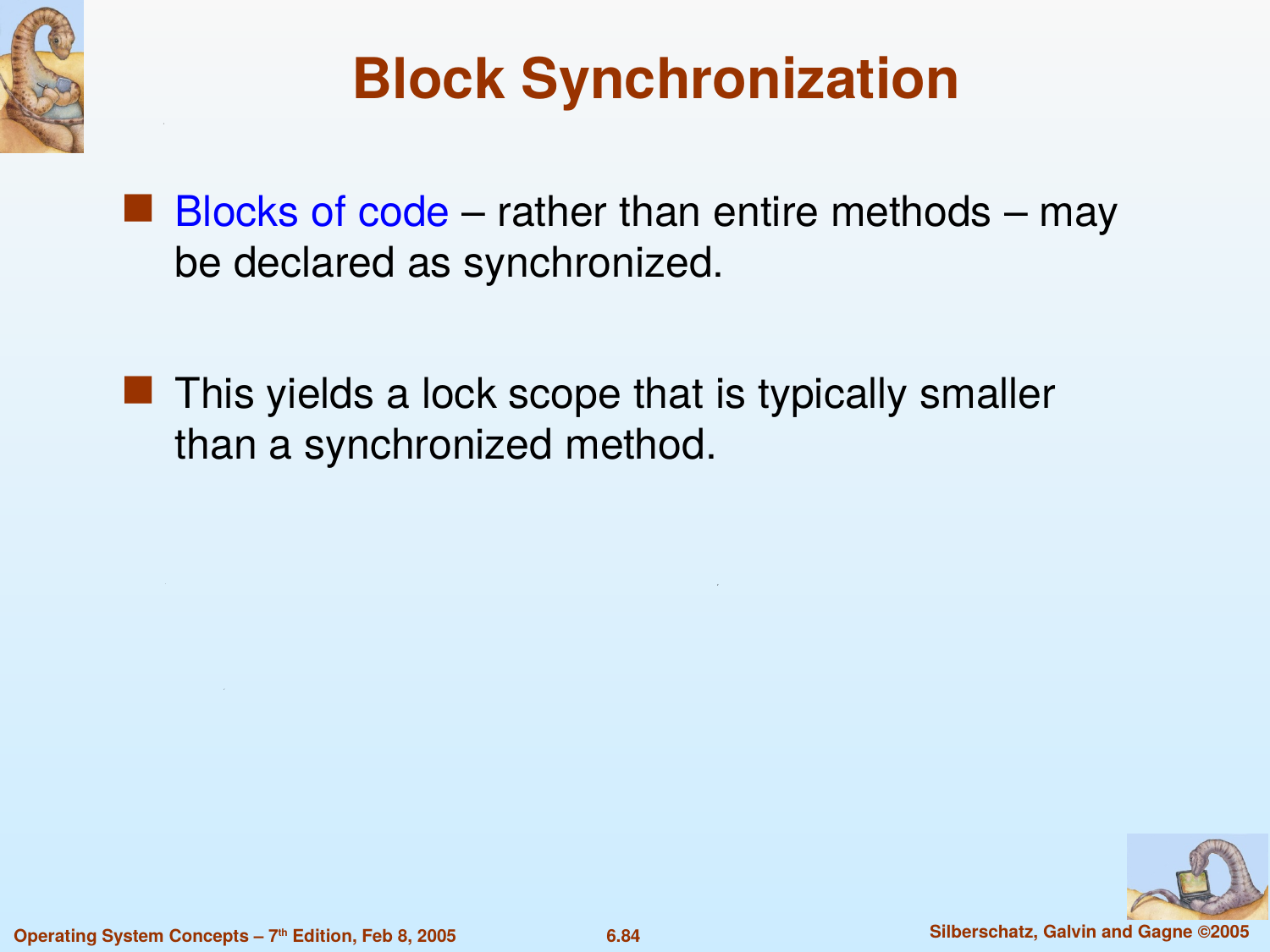

Block Synchronization
Blocks of code – rather than entire methods – may be declared as synchronized.

This yields a lock scope that is typically smaller than a synchronized method.